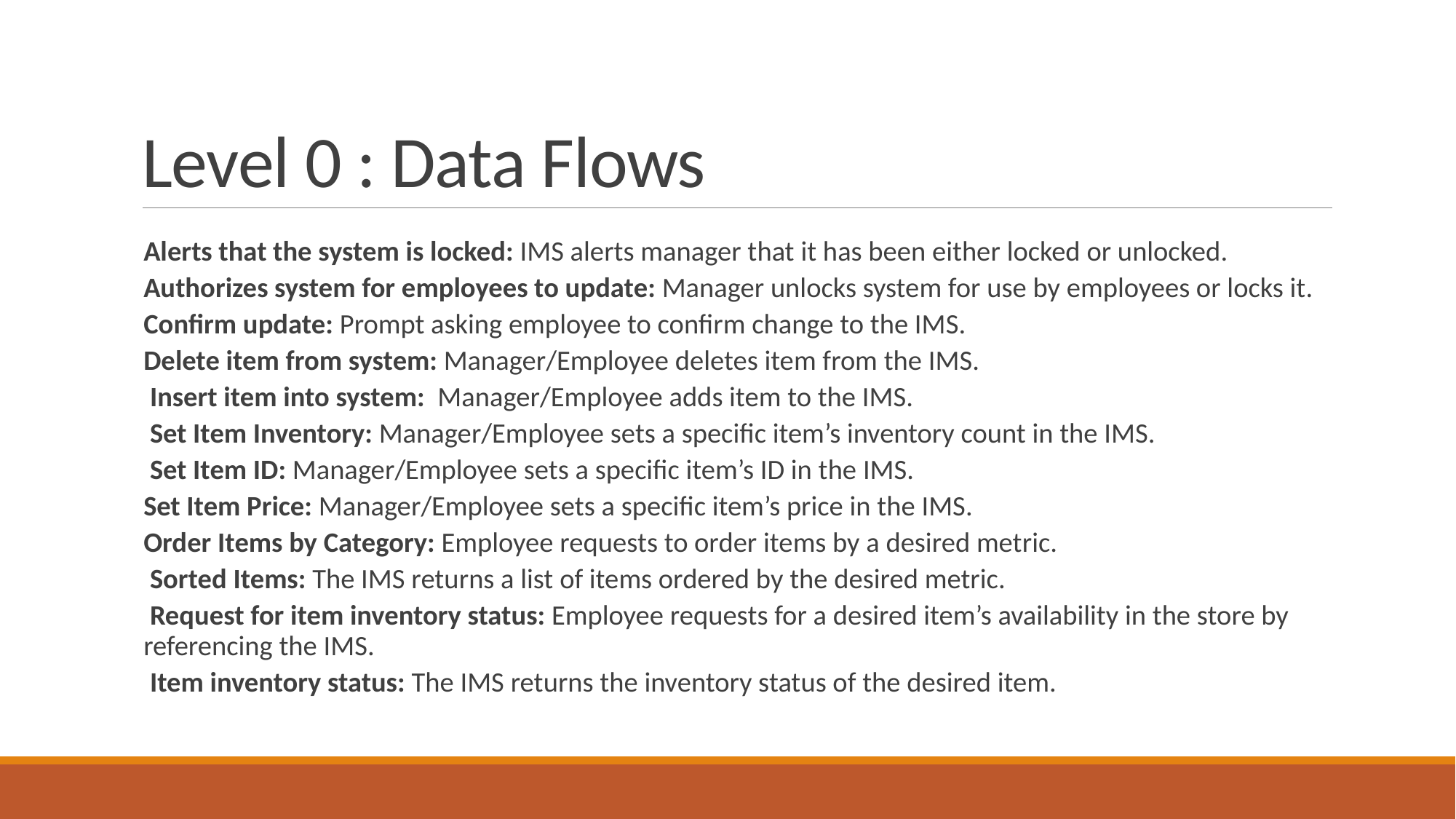

# Level 0 : Data Flows
Alerts that the system is locked: IMS alerts manager that it has been either locked or unlocked.
Authorizes system for employees to update: Manager unlocks system for use by employees or locks it.
Confirm update: Prompt asking employee to confirm change to the IMS.
Delete item from system: Manager/Employee deletes item from the IMS.
 Insert item into system:  Manager/Employee adds item to the IMS.
 Set Item Inventory: Manager/Employee sets a specific item’s inventory count in the IMS.
 Set Item ID: Manager/Employee sets a specific item’s ID in the IMS.
Set Item Price: Manager/Employee sets a specific item’s price in the IMS.
Order Items by Category: Employee requests to order items by a desired metric.
 Sorted Items: The IMS returns a list of items ordered by the desired metric.
 Request for item inventory status: Employee requests for a desired item’s availability in the store by referencing the IMS.
 Item inventory status: The IMS returns the inventory status of the desired item.